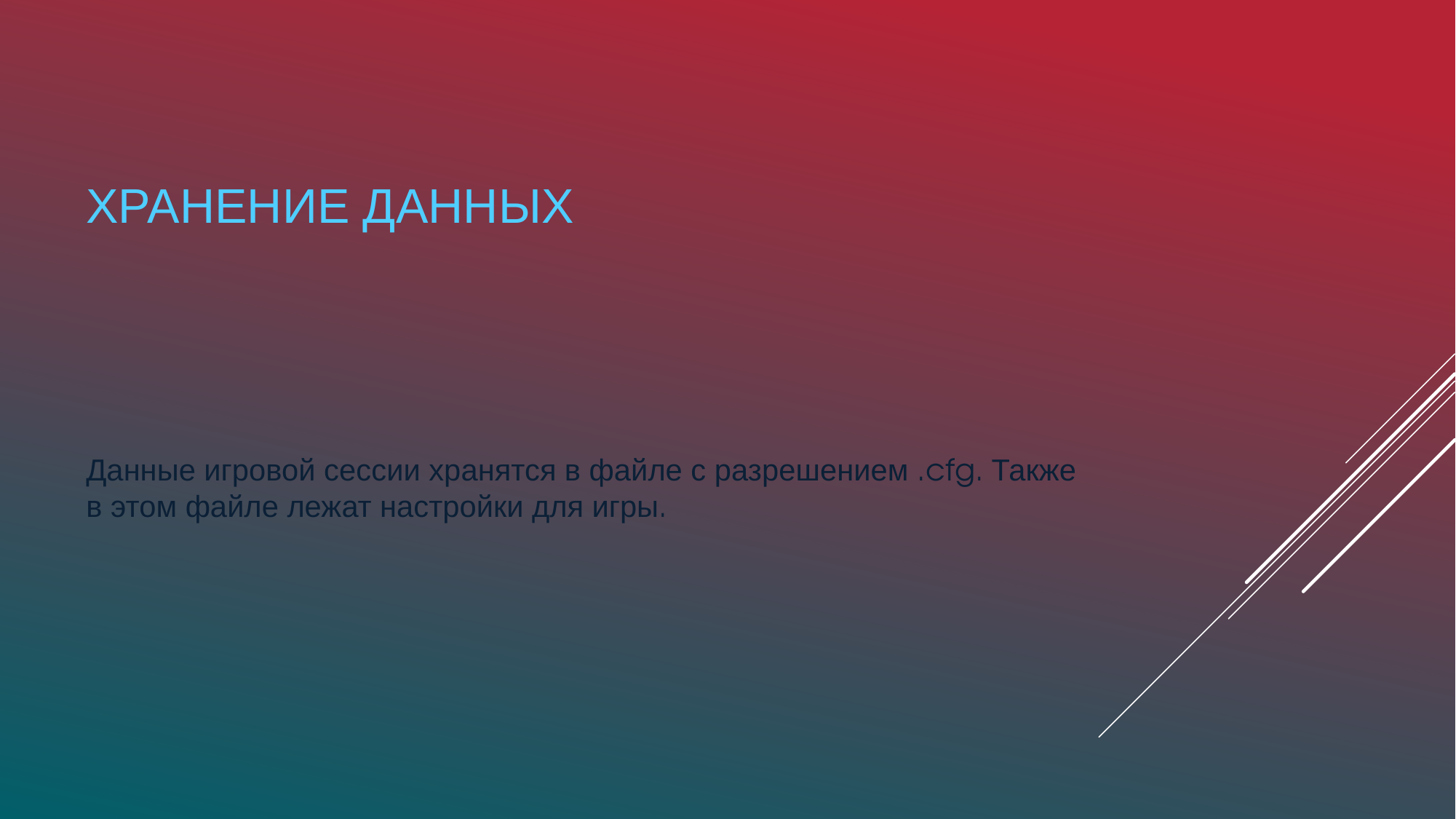

# Хранение данных
Данные игровой сессии хранятся в файле с разрешением .cfg. Также в этом файле лежат настройки для игры.